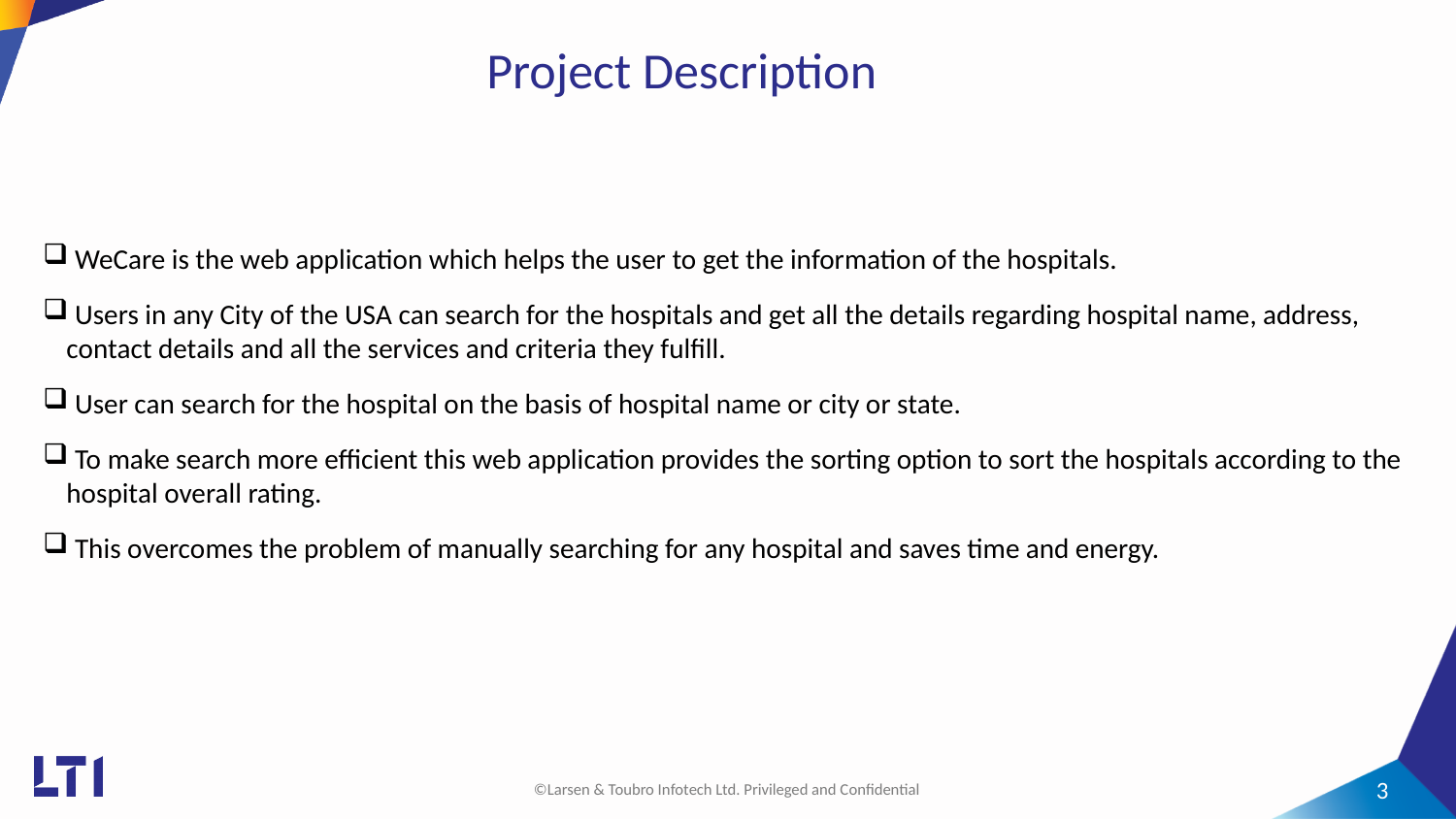

# Project Description
 WeCare is the web application which helps the user to get the information of the hospitals.
 Users in any City of the USA can search for the hospitals and get all the details regarding hospital name, address, contact details and all the services and criteria they fulfill.
 User can search for the hospital on the basis of hospital name or city or state.
 To make search more efficient this web application provides the sorting option to sort the hospitals according to the hospital overall rating.
 This overcomes the problem of manually searching for any hospital and saves time and energy.